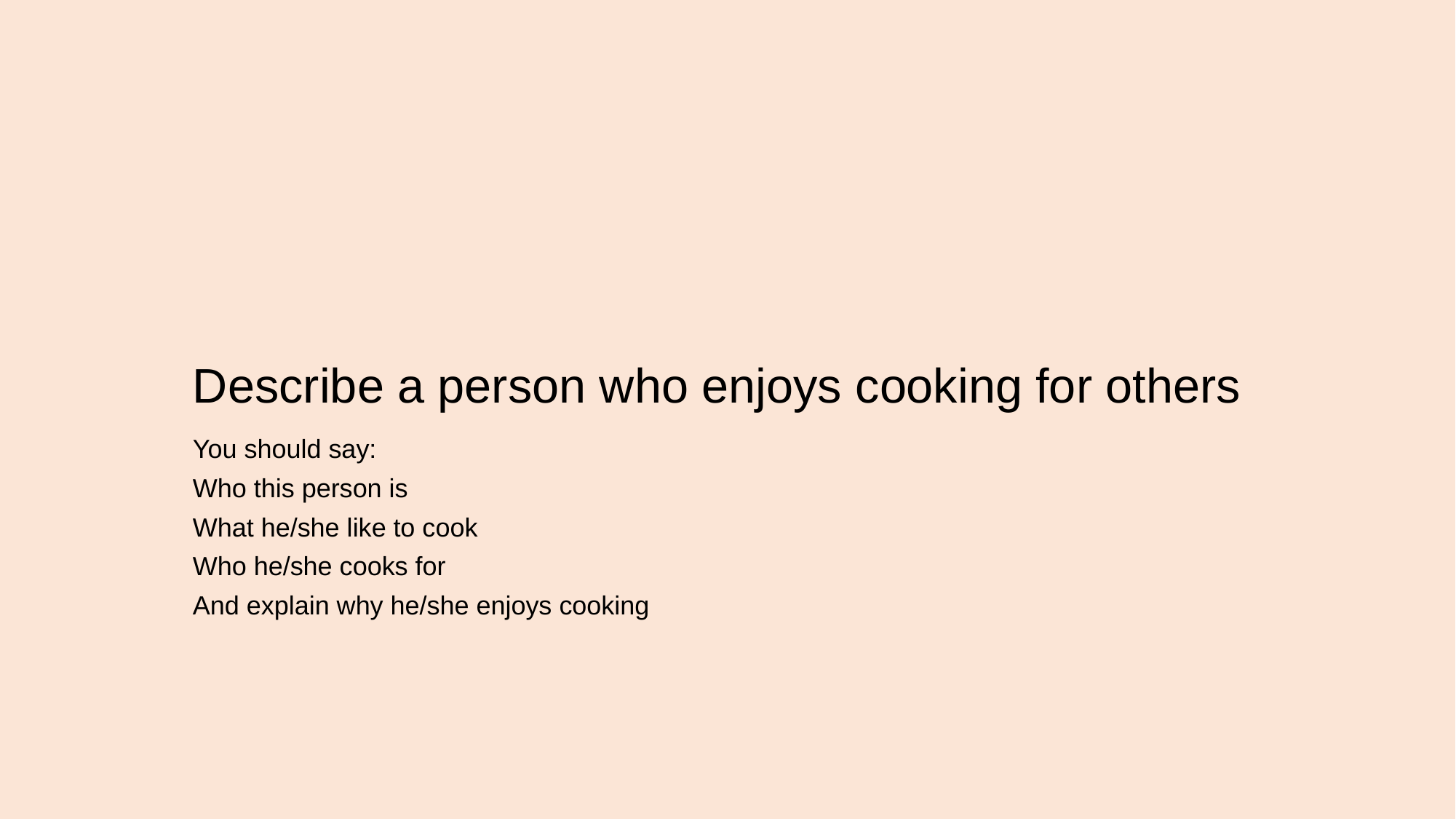

# Describe a person who enjoys cooking for others
You should say:
Who this person is
What he/she like to cook
Who he/she cooks for
And explain why he/she enjoys cooking